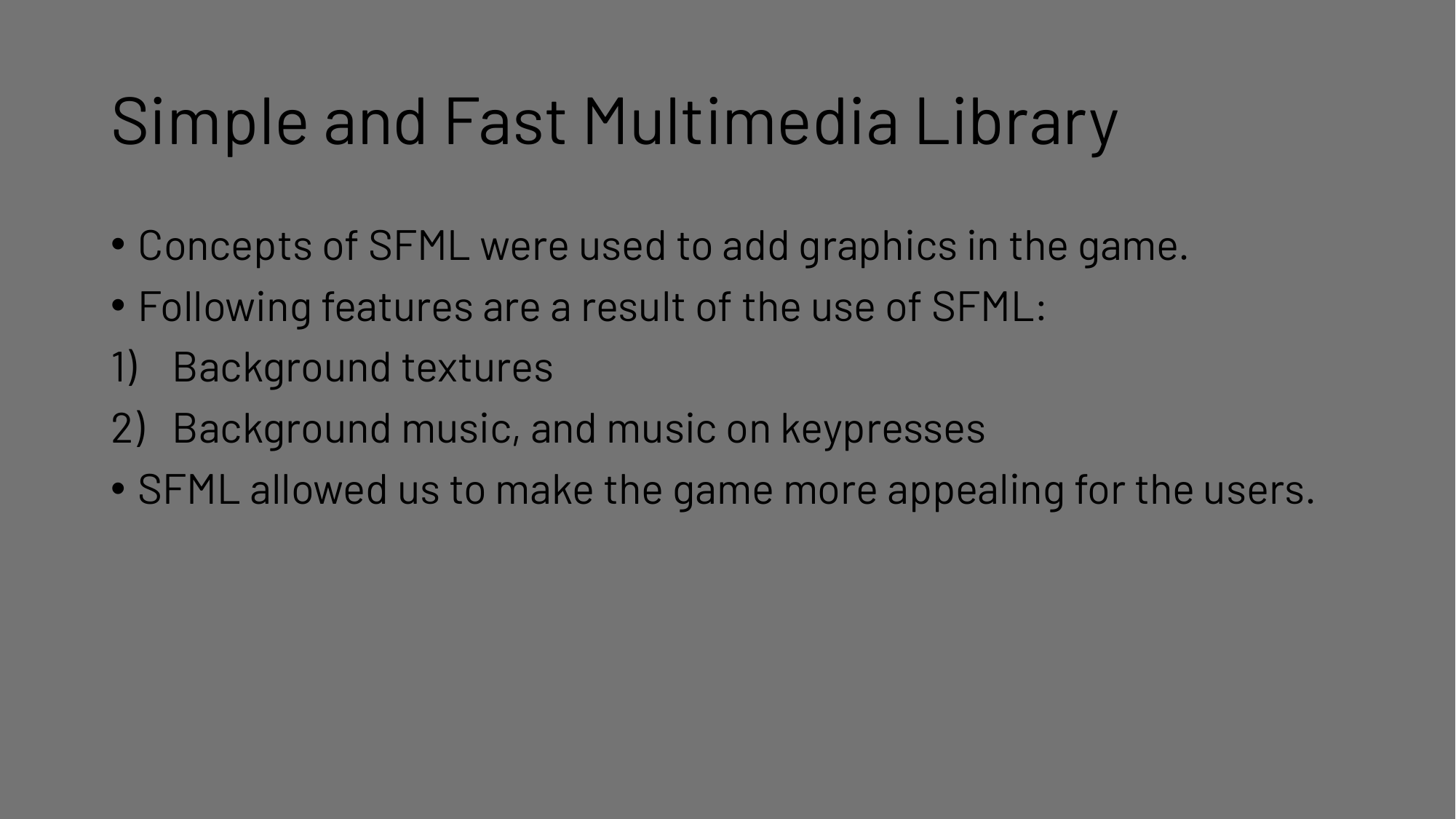

# Simple and Fast Multimedia Library
Concepts of SFML were used to add graphics in the game.
Following features are a result of the use of SFML:
Background textures
Background music, and music on keypresses
SFML allowed us to make the game more appealing for the users.